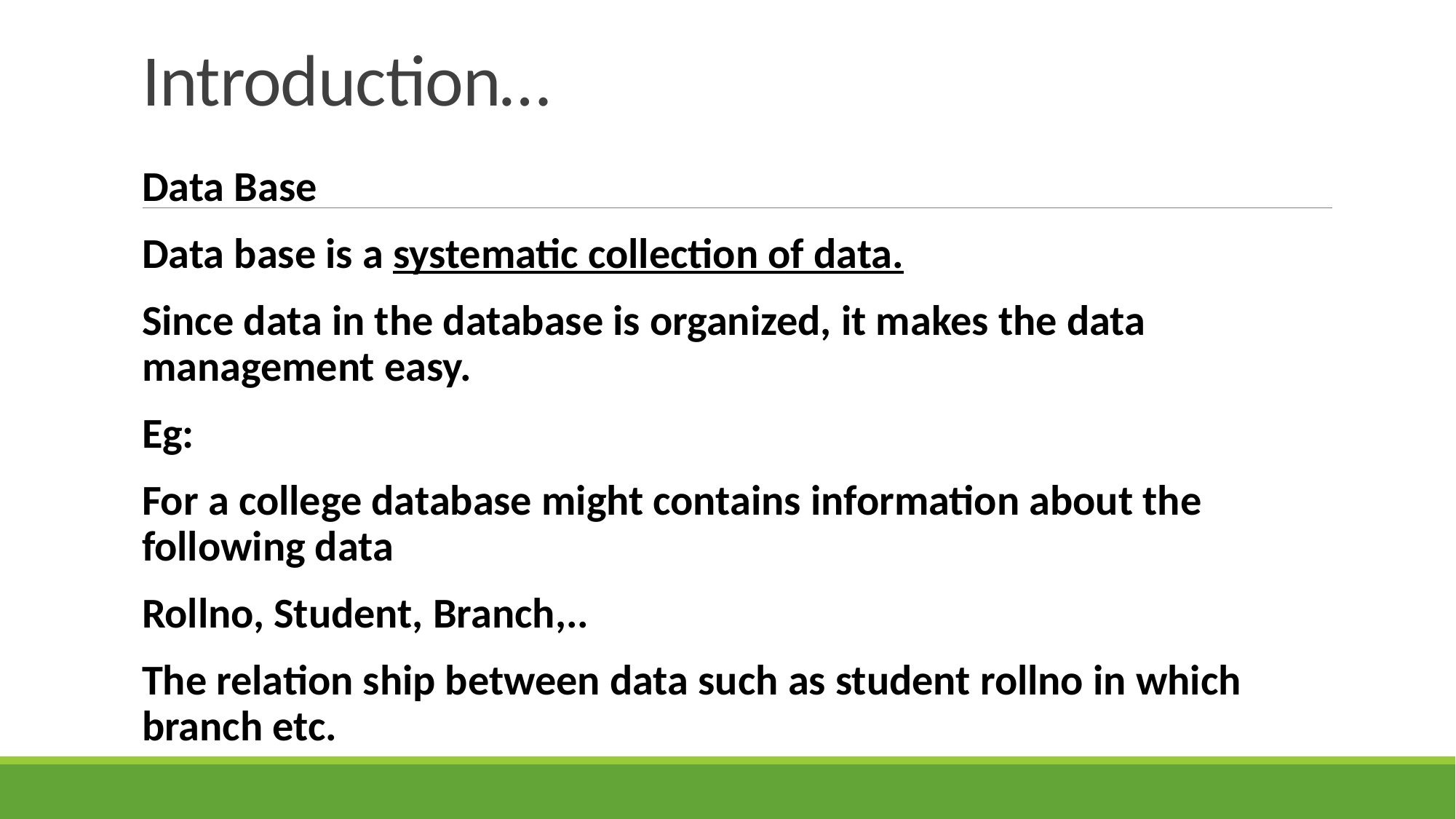

# Introduction…
Data Base
Data base is a systematic collection of data.
Since data in the database is organized, it makes the data management easy.
Eg:
For a college database might contains information about the following data
Rollno, Student, Branch,..
The relation ship between data such as student rollno in which branch etc.